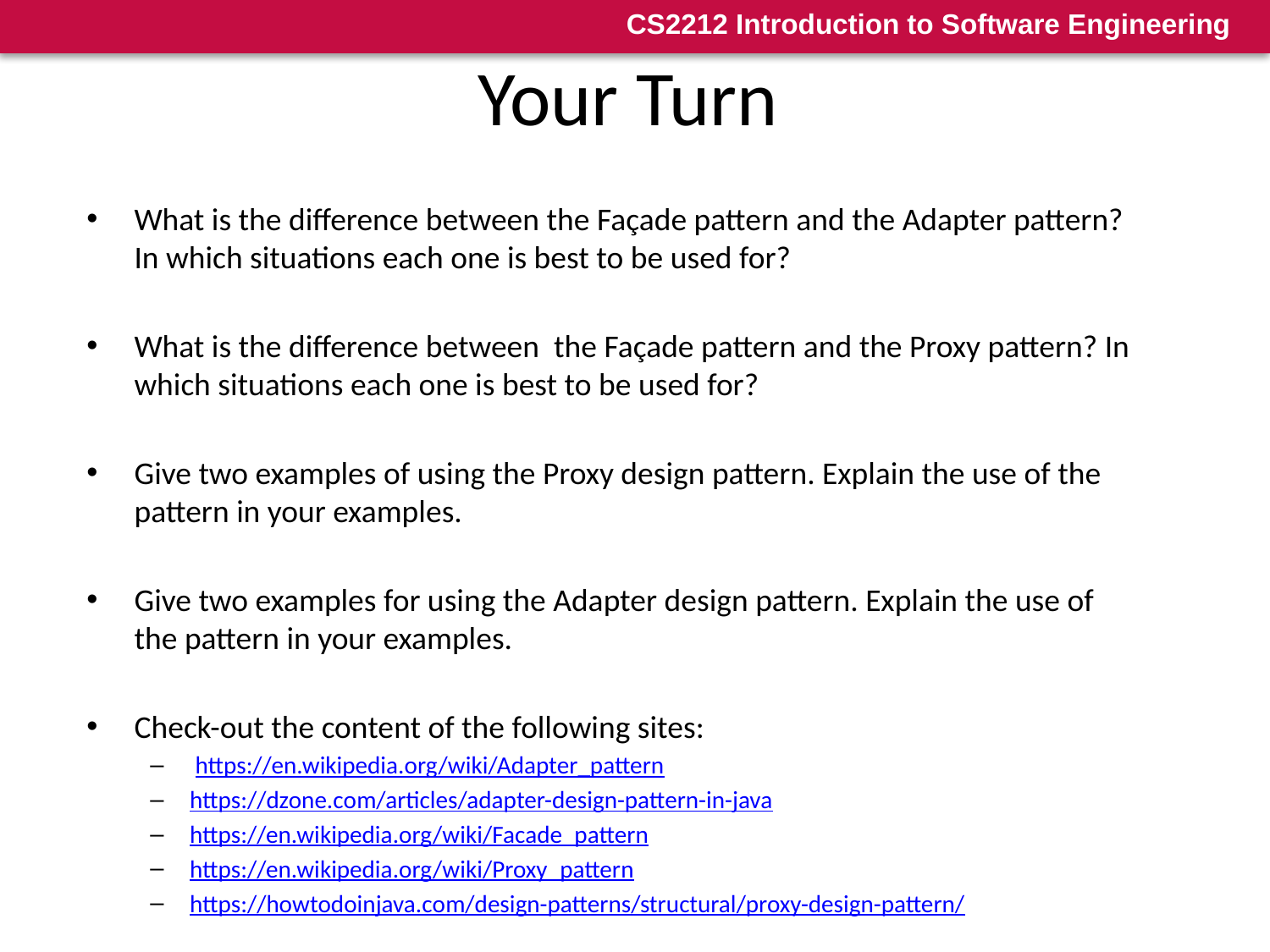

21
# Your Turn

What is the difference between the Façade pattern and the Adapter pattern? In which situations each one is best to be used for?

What is the difference between  the Façade pattern and the Proxy pattern? In which situations each one is best to be used for?

Give two examples of using the Proxy design pattern. Explain the use of the pattern in your examples.

Give two examples for using the Adapter design pattern. Explain the use of the pattern in your examples.

Check-out the content of the following sites:
 https://en.wikipedia.org/wiki/Adapter_pattern
https://dzone.com/articles/adapter-design-pattern-in-java
https://en.wikipedia.org/wiki/Facade_pattern
https://en.wikipedia.org/wiki/Proxy_pattern
https://howtodoinjava.com/design-patterns/structural/proxy-design-pattern/